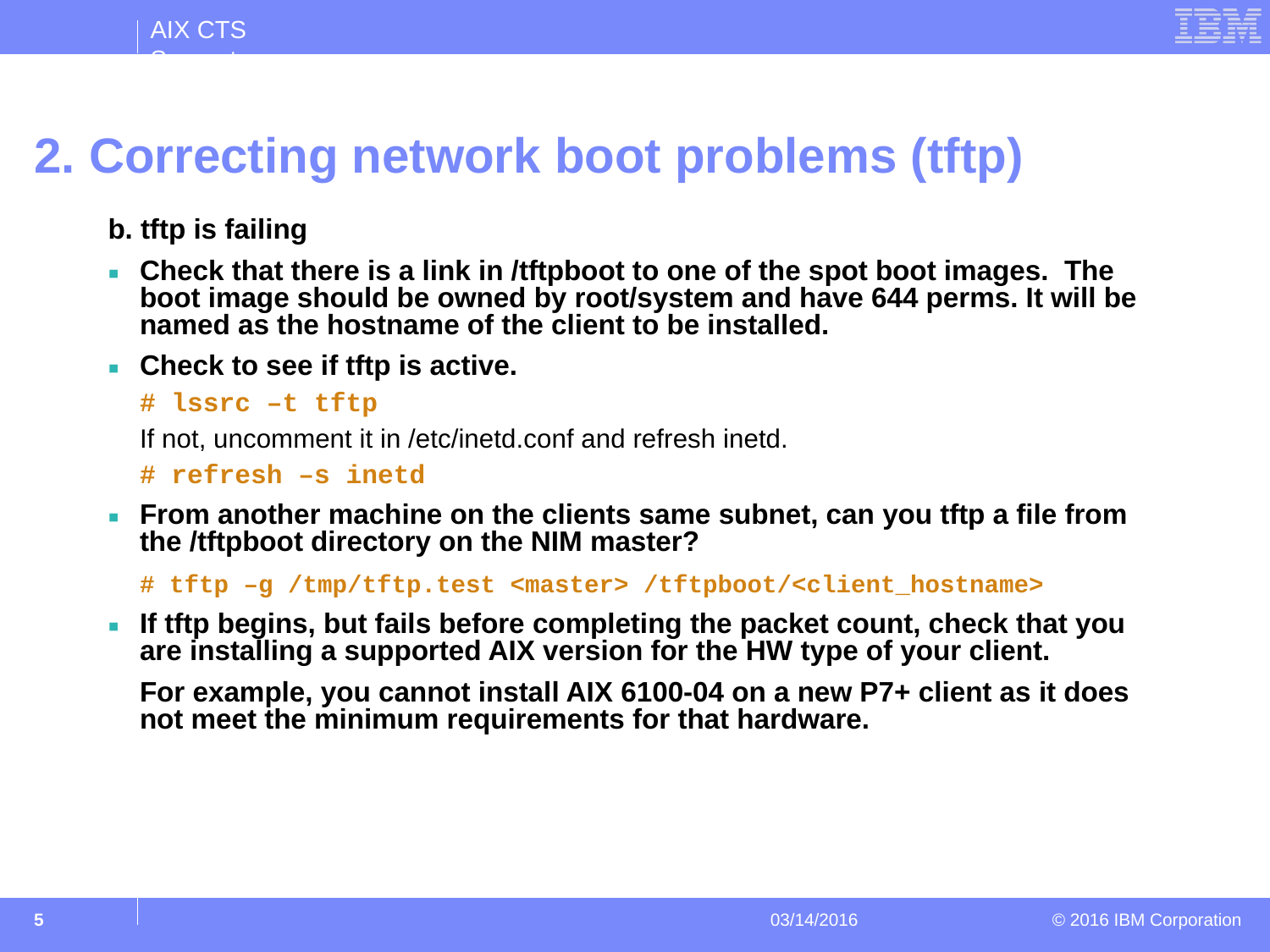

# 2. Correcting network boot problems (tftp)
b. tftp is failing
Check that there is a link in /tftpboot to one of the spot boot images.  The boot image should be owned by root/system and have 644 perms. It will be named as the hostname of the client to be installed.
Check to see if tftp is active.
# lssrc –t tftp
If not, uncomment it in /etc/inetd.conf and refresh inetd.
# refresh –s inetd
From another machine on the clients same subnet, can you tftp a file from the /tftpboot directory on the NIM master?
	# tftp –g /tmp/tftp.test <master> /tftpboot/<client_hostname>
If tftp begins, but fails before completing the packet count, check that you are installing a supported AIX version for the HW type of your client.
	For example, you cannot install AIX 6100-04 on a new P7+ client as it does not meet the minimum requirements for that hardware.
5
03/14/2016